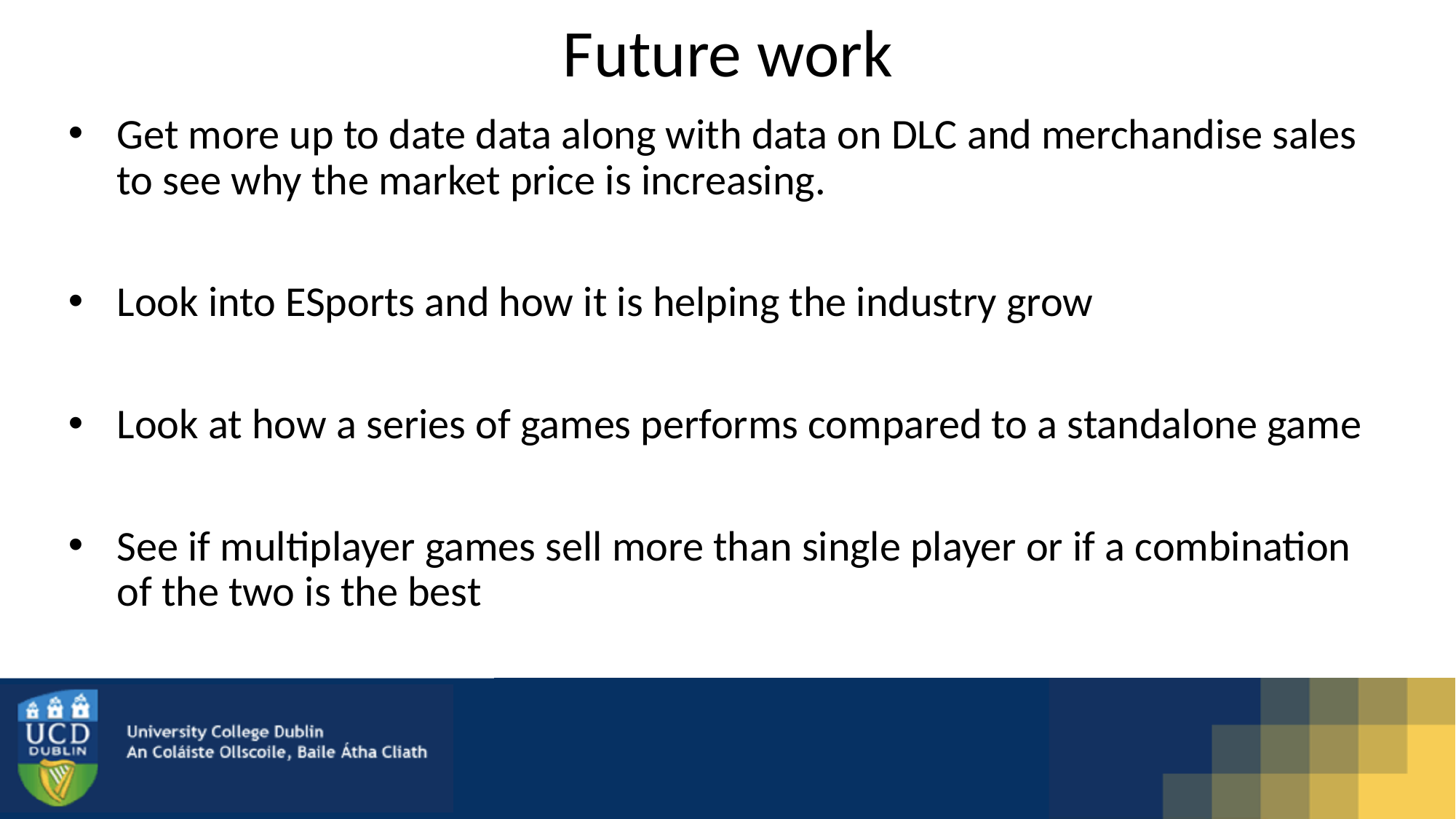

# Future work
Get more up to date data along with data on DLC and merchandise sales to see why the market price is increasing.

Look into ESports and how it is helping the industry grow

Look at how a series of games performs compared to a standalone game

See if multiplayer games sell more than single player or if a combination of the two is the best